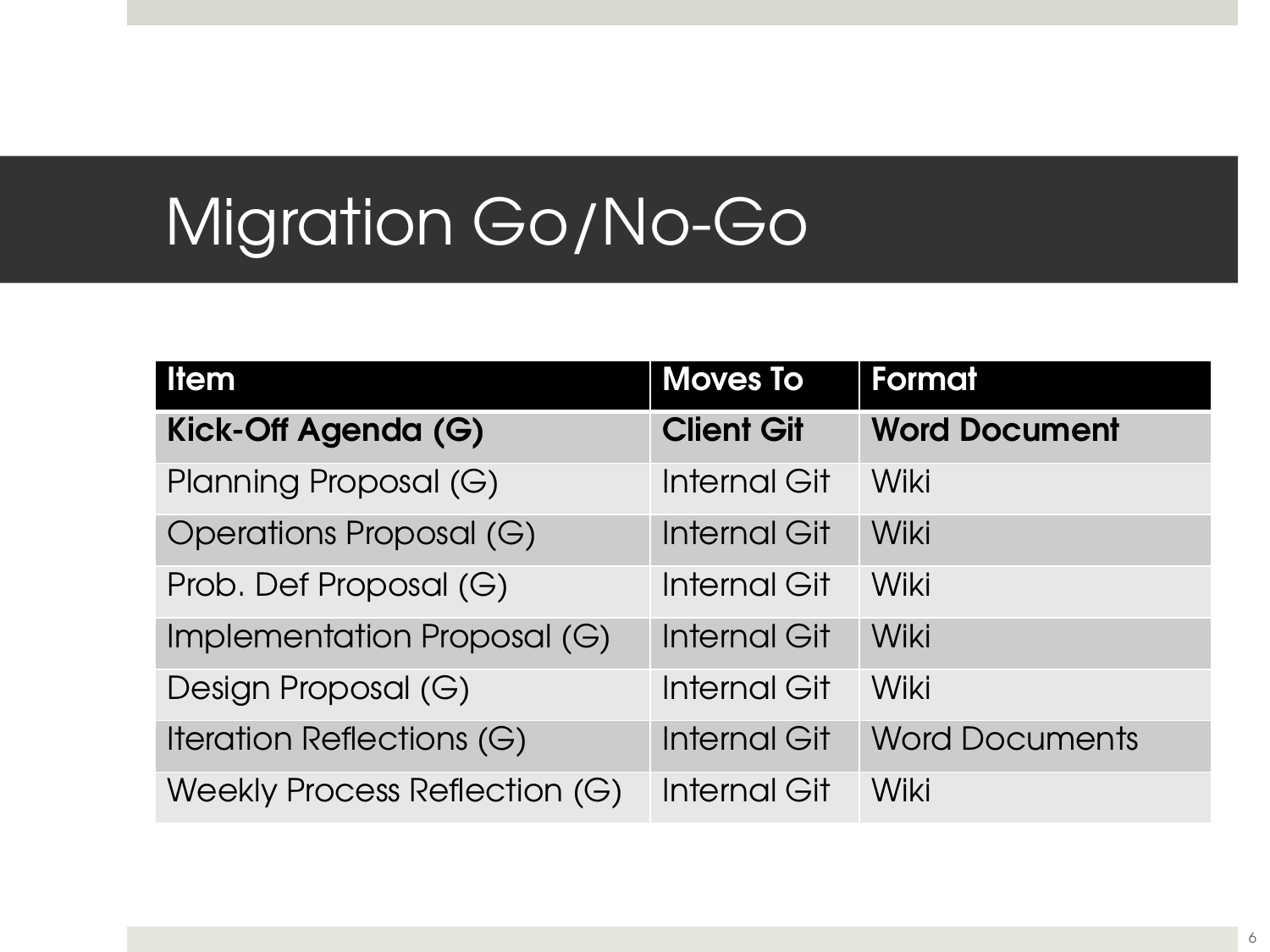

# Migration Go/No-Go
| Item | Moves To | Format |
| --- | --- | --- |
| Kick-Off Agenda (G) | Client Git | Word Document |
| Planning Proposal (G) | Internal Git | Wiki |
| Operations Proposal (G) | Internal Git | Wiki |
| Prob. Def Proposal (G) | Internal Git | Wiki |
| Implementation Proposal (G) | Internal Git | Wiki |
| Design Proposal (G) | Internal Git | Wiki |
| Iteration Reflections (G) | Internal Git | Word Documents |
| Weekly Process Reflection (G) | Internal Git | Wiki |
6